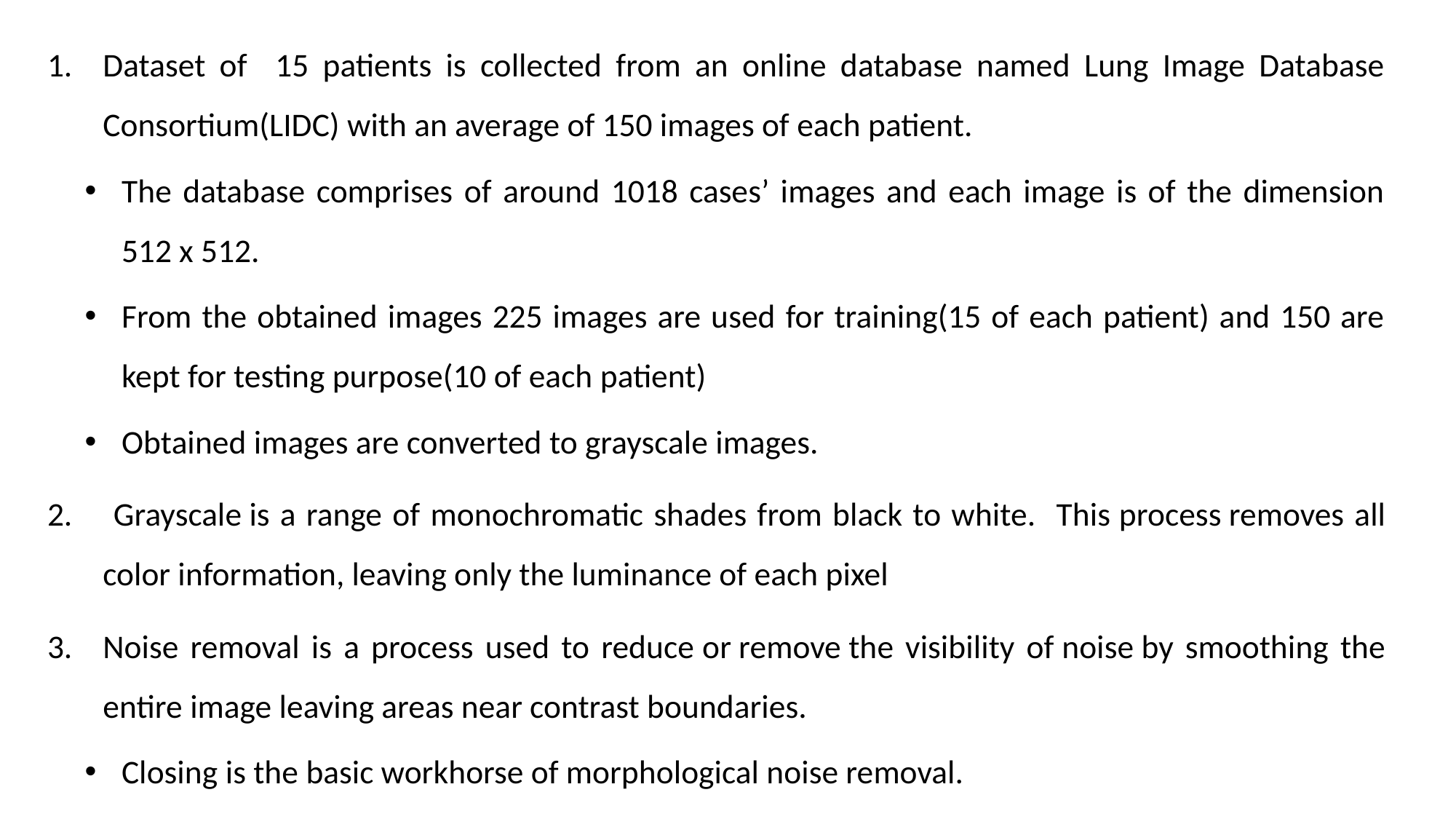

Dataset of  15 patients is collected from an online database named Lung Image Database Consortium(LIDC) with an average of 150 images of each patient.
The database comprises of around 1018 cases’ images and each image is of the dimension 512 x 512.
From the obtained images 225 images are used for training(15 of each patient) and 150 are kept for testing purpose(10 of each patient)
Obtained images are converted to grayscale images.
 Grayscale is a range of monochromatic shades from black to white.  This process removes all color information, leaving only the luminance of each pixel
Noise removal is a process used to reduce or remove the visibility of noise by smoothing the entire image leaving areas near contrast boundaries.
Closing is the basic workhorse of morphological noise removal.